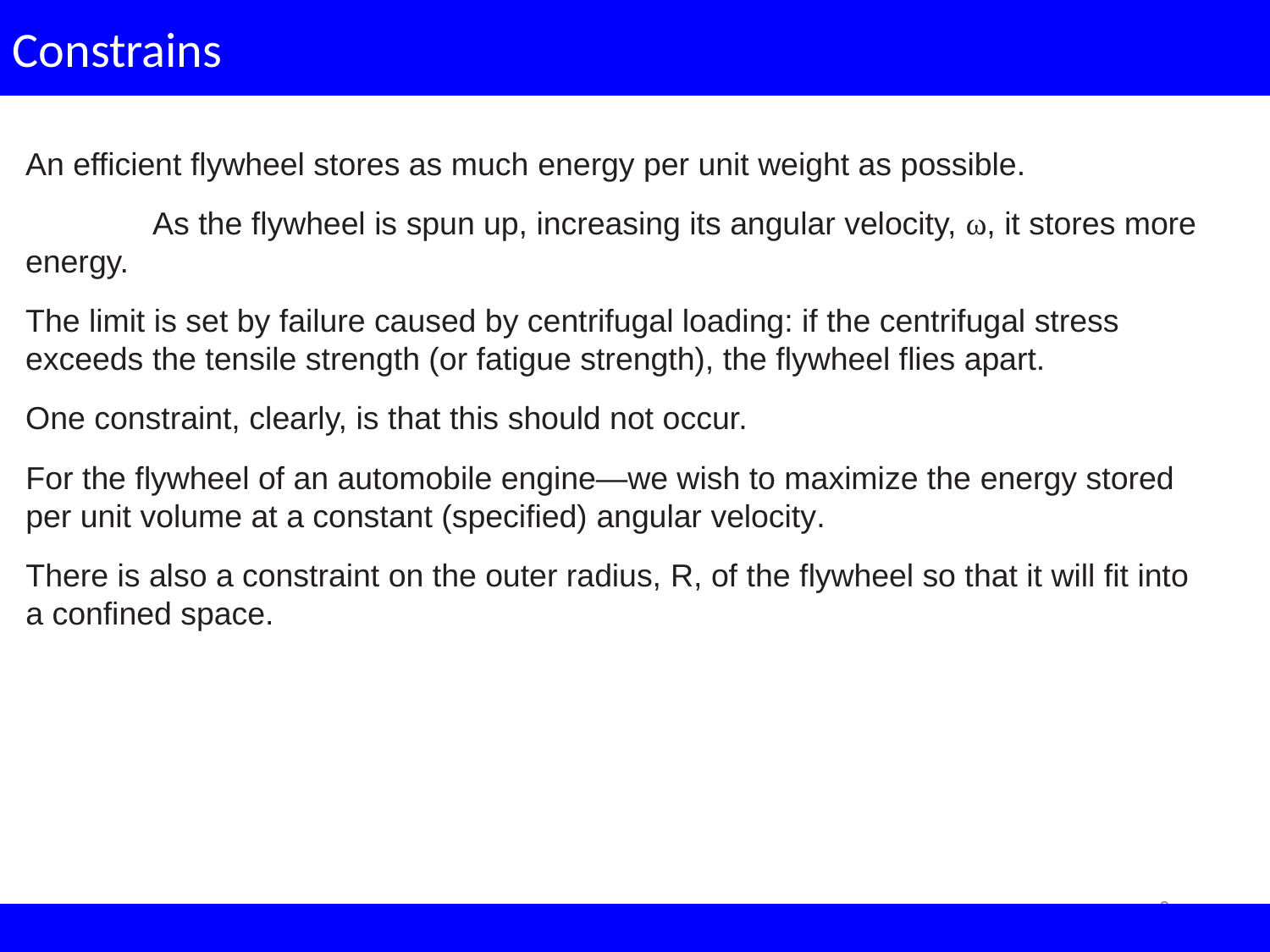

Constrains
An efficient flywheel stores as much energy per unit weight as possible.
	As the flywheel is spun up, increasing its angular velocity, ω, it stores more energy.
The limit is set by failure caused by centrifugal loading: if the centrifugal stress exceeds the tensile strength (or fatigue strength), the flywheel flies apart.
One constraint, clearly, is that this should not occur.
For the flywheel of an automobile engine—we wish to maximize the energy stored per unit volume at a constant (specified) angular velocity.
There is also a constraint on the outer radius, R, of the flywheel so that it will fit into a confined space.
8